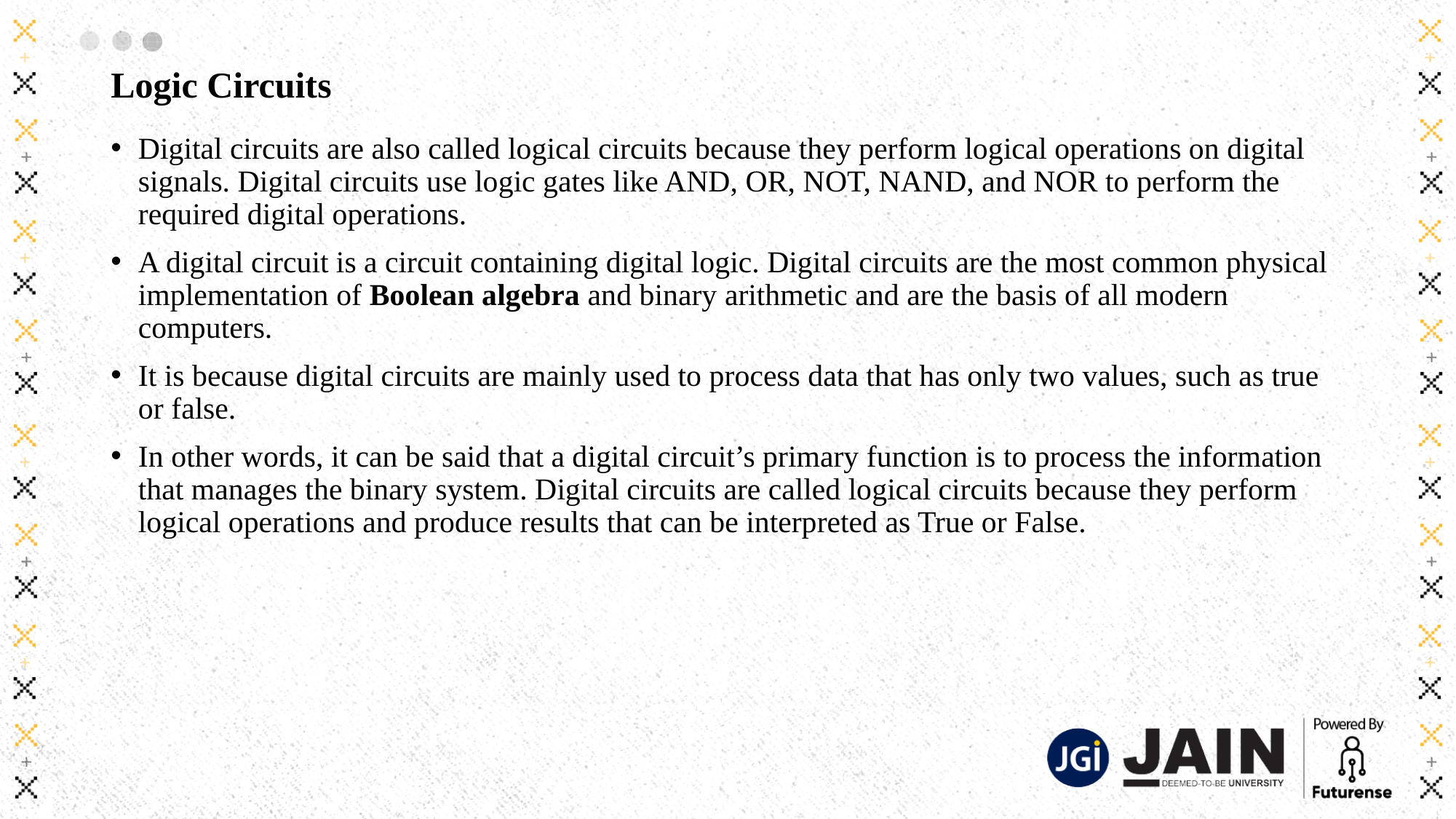

# Logic Circuits
Digital circuits are also called logical circuits because they perform logical operations on digital signals. Digital circuits use logic gates like AND, OR, NOT, NAND, and NOR to perform the required digital operations.
A digital circuit is a circuit containing digital logic. Digital circuits are the most common physical implementation of Boolean algebra and binary arithmetic and are the basis of all modern computers.
It is because digital circuits are mainly used to process data that has only two values, such as true or false.
In other words, it can be said that a digital circuit’s primary function is to process the information that manages the binary system. Digital circuits are called logical circuits because they perform logical operations and produce results that can be interpreted as True or False.